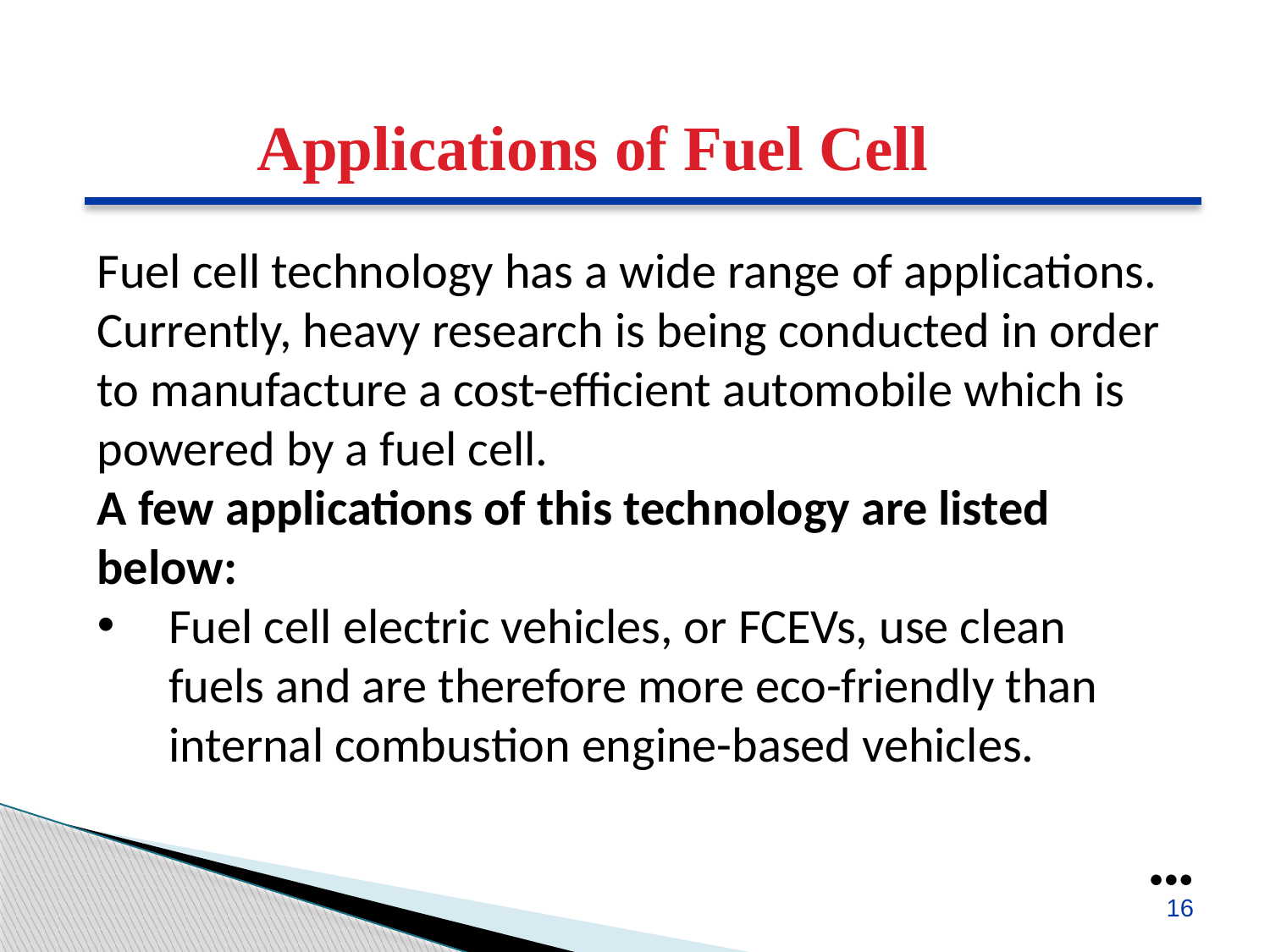

Applications of Fuel Cell
Fuel cell technology has a wide range of applications. Currently, heavy research is being conducted in order to manufacture a cost-efficient automobile which is powered by a fuel cell.
A few applications of this technology are listed below:
Fuel cell electric vehicles, or FCEVs, use clean fuels and are therefore more eco-friendly than internal combustion engine-based vehicles.
●●●
16